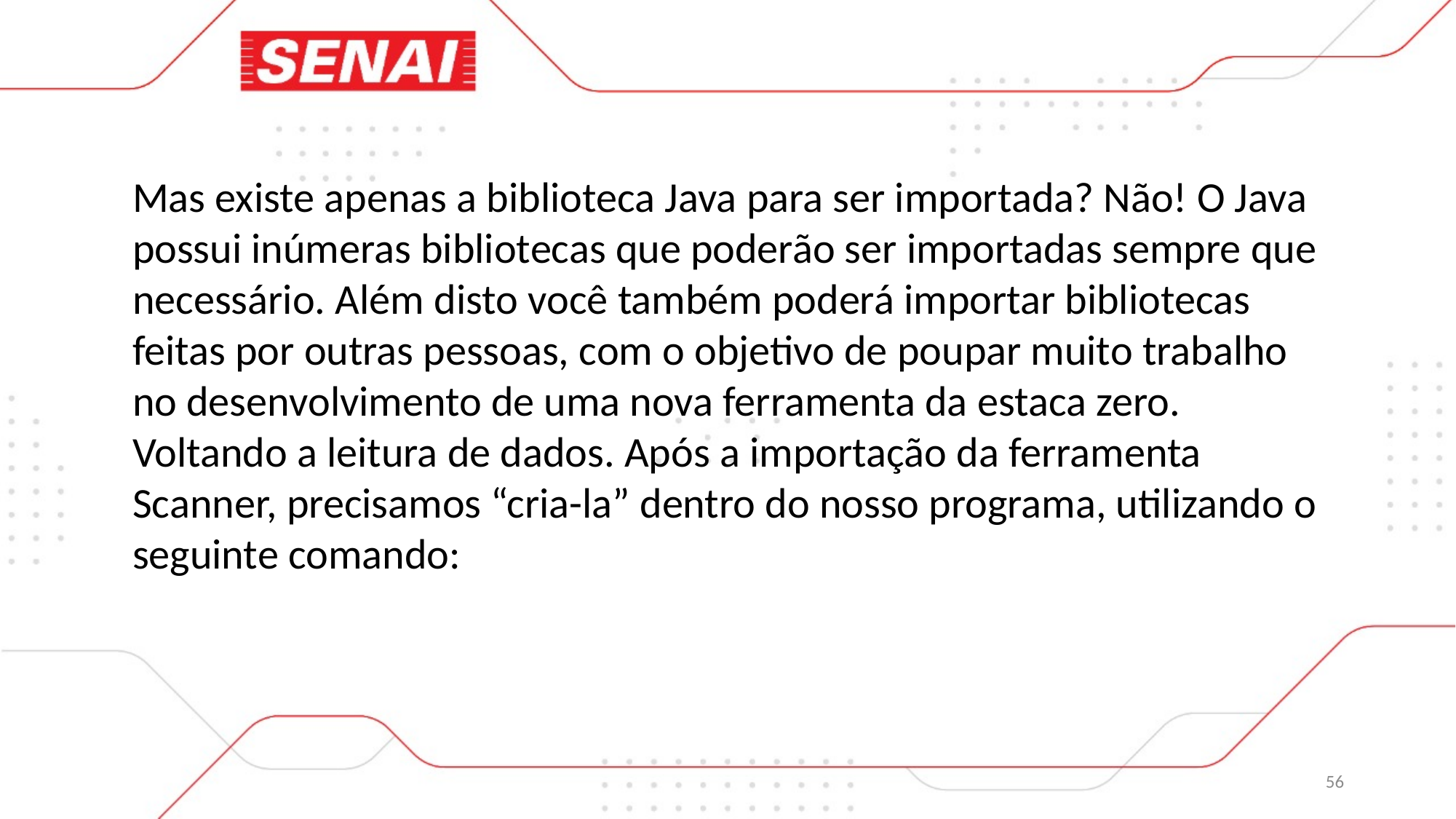

Mas existe apenas a biblioteca Java para ser importada? Não! O Java possui inúmeras bibliotecas que poderão ser importadas sempre que necessário. Além disto você também poderá importar bibliotecas feitas por outras pessoas, com o objetivo de poupar muito trabalho no desenvolvimento de uma nova ferramenta da estaca zero. Voltando a leitura de dados. Após a importação da ferramenta Scanner, precisamos “cria-la” dentro do nosso programa, utilizando o seguinte comando:
56